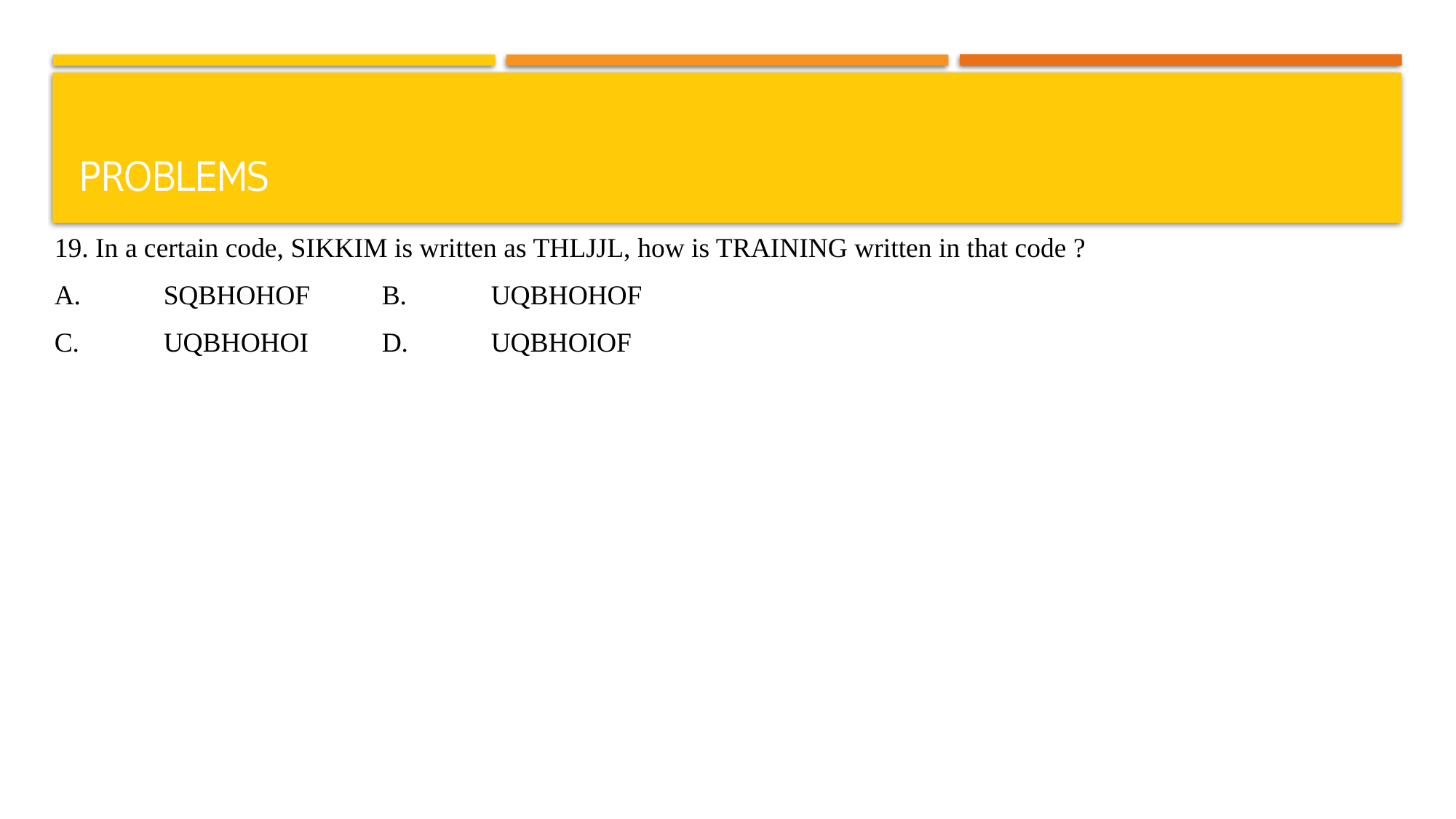

# problems
19. In a certain code, SIKKIM is written as THLJJL, how is TRAINING written in that code ?
A.	SQBHOHOF	B.	UQBHOHOF
C.	UQBHOHOI	D.	UQBHOIOF